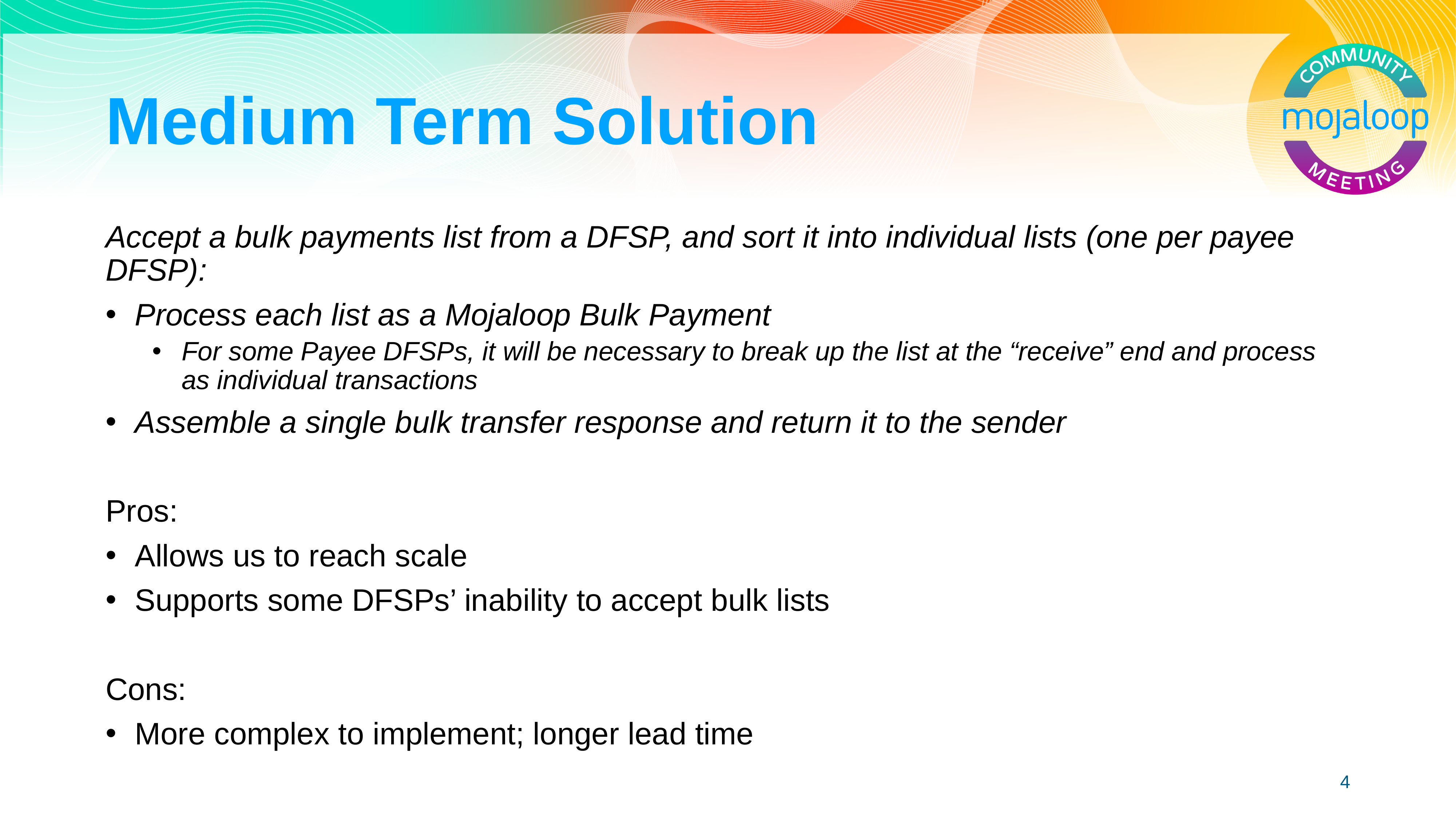

# Medium Term Solution
Accept a bulk payments list from a DFSP, and sort it into individual lists (one per payee DFSP):
Process each list as a Mojaloop Bulk Payment
For some Payee DFSPs, it will be necessary to break up the list at the “receive” end and process as individual transactions
Assemble a single bulk transfer response and return it to the sender

Pros:
Allows us to reach scale
Supports some DFSPs’ inability to accept bulk lists

Cons:
More complex to implement; longer lead time
4